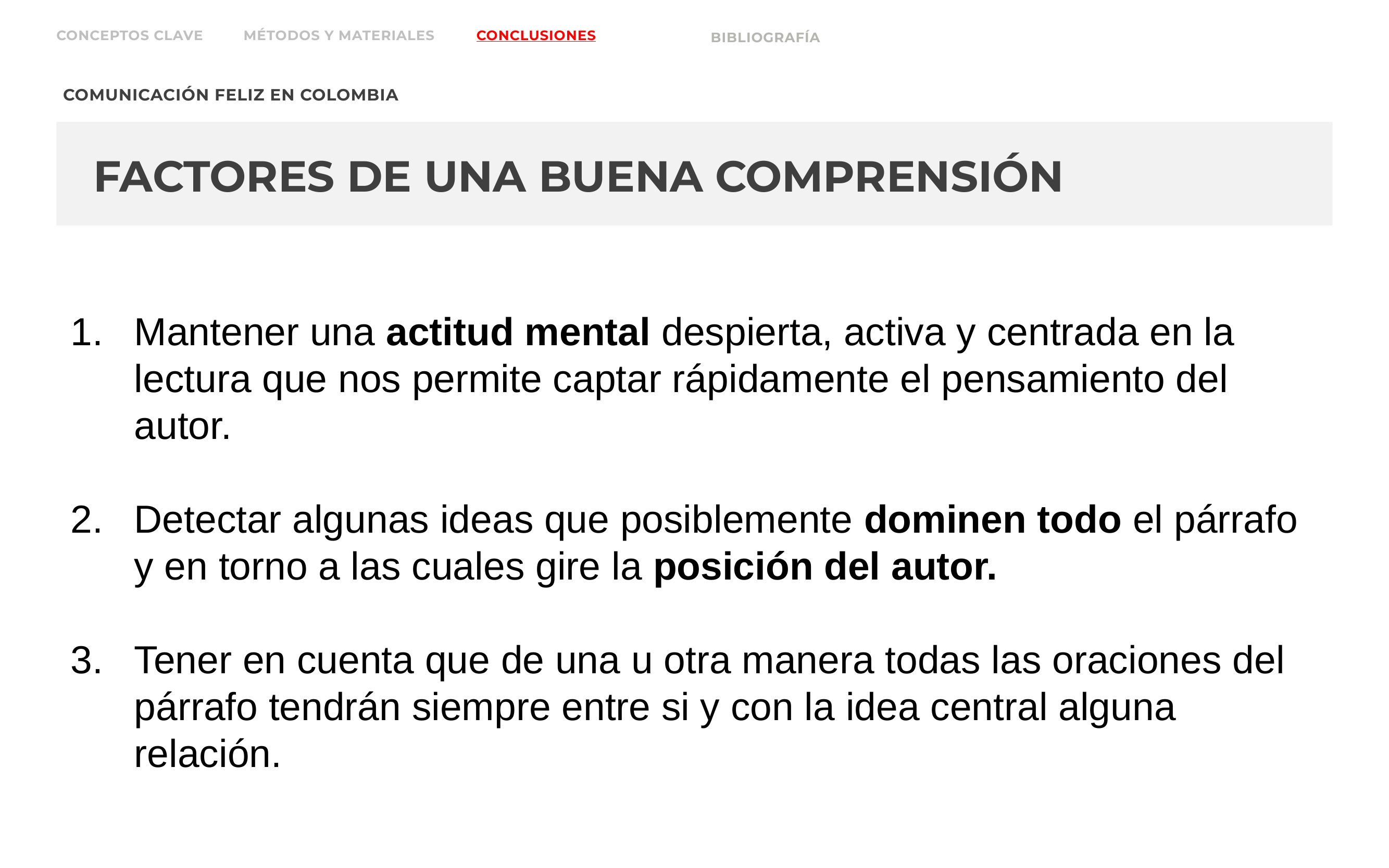

Conceptos clave
MÉTODOS Y MATERIALES
CONCLUSIONES
Bibliografía
Comunicación feliz en Colombia
FACTORES DE UNA BUENA COMPRENSIÓN

Mantener una actitud mental despierta, activa y centrada en la lectura que nos permite captar rápidamente el pensamiento del autor.

Detectar algunas ideas que posiblemente dominen todo el párrafo y en torno a las cuales gire la posición del autor.

Tener en cuenta que de una u otra manera todas las oraciones del párrafo tendrán siempre entre si y con la idea central alguna relación.